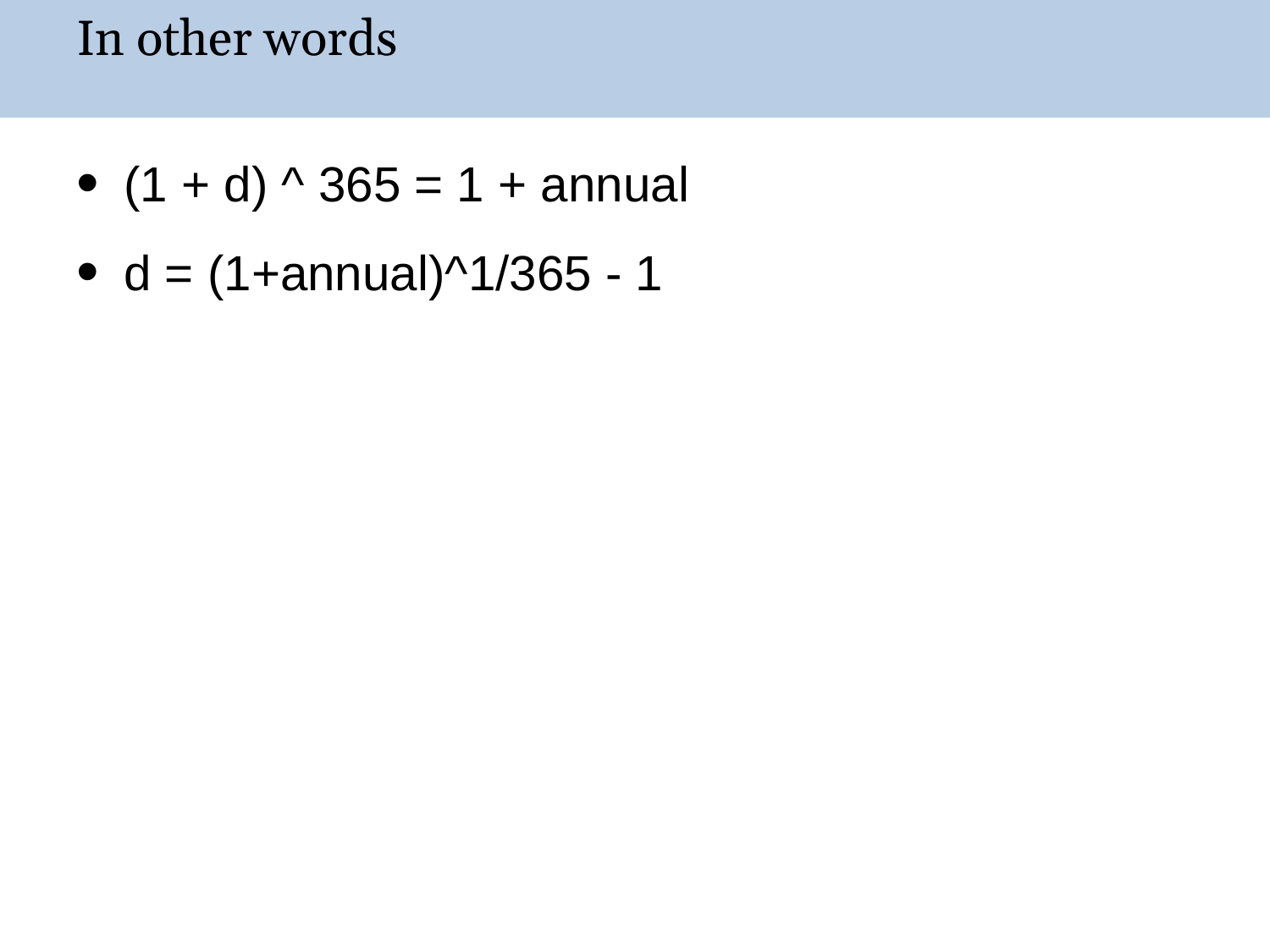

# In other words
(1 + d) ^ 365 = 1 + annual
d = (1+annual)^1/365 - 1